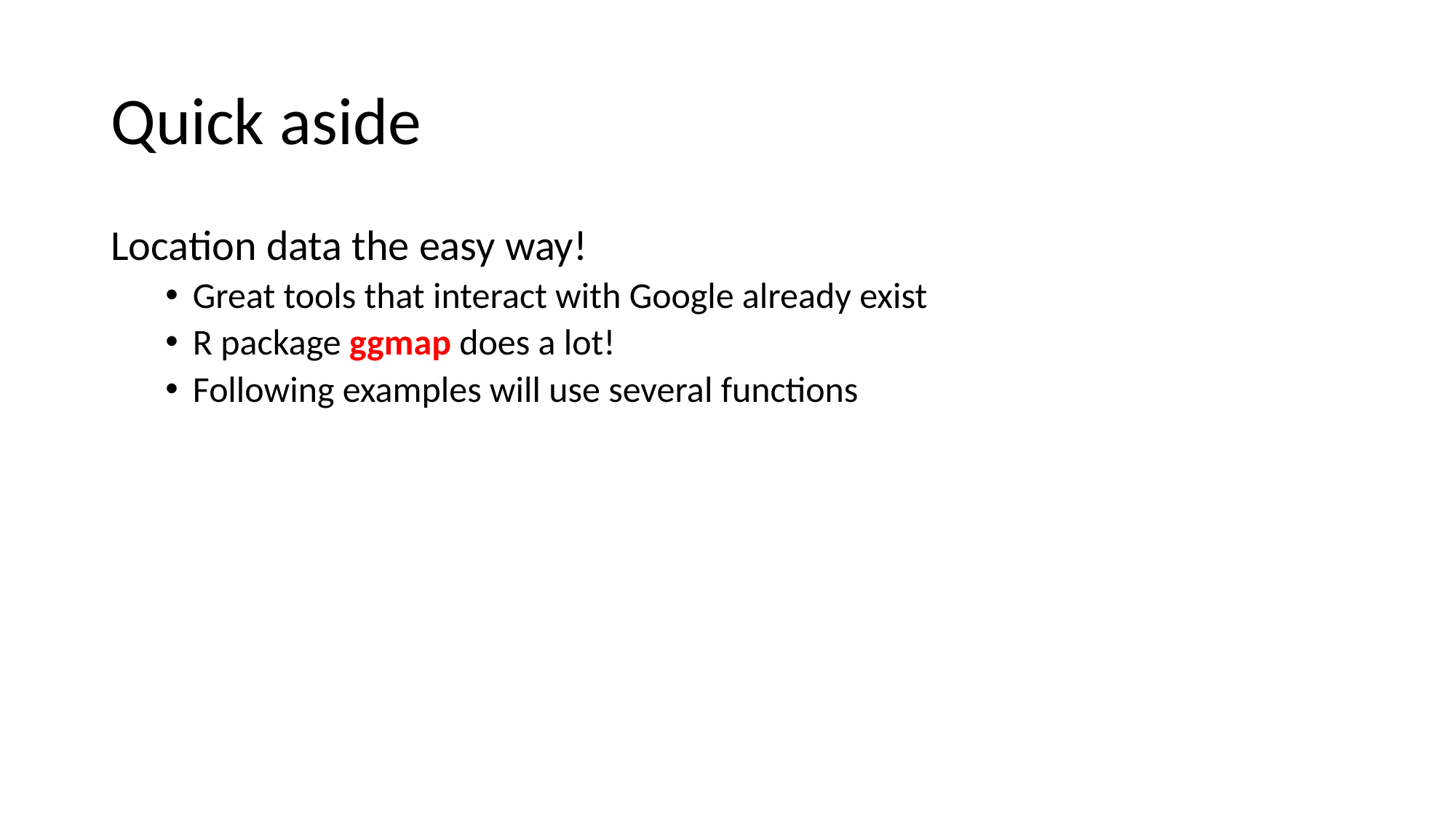

# Quick aside
Location data the easy way!
Great tools that interact with Google already exist
R package ggmap does a lot!
Following examples will use several functions